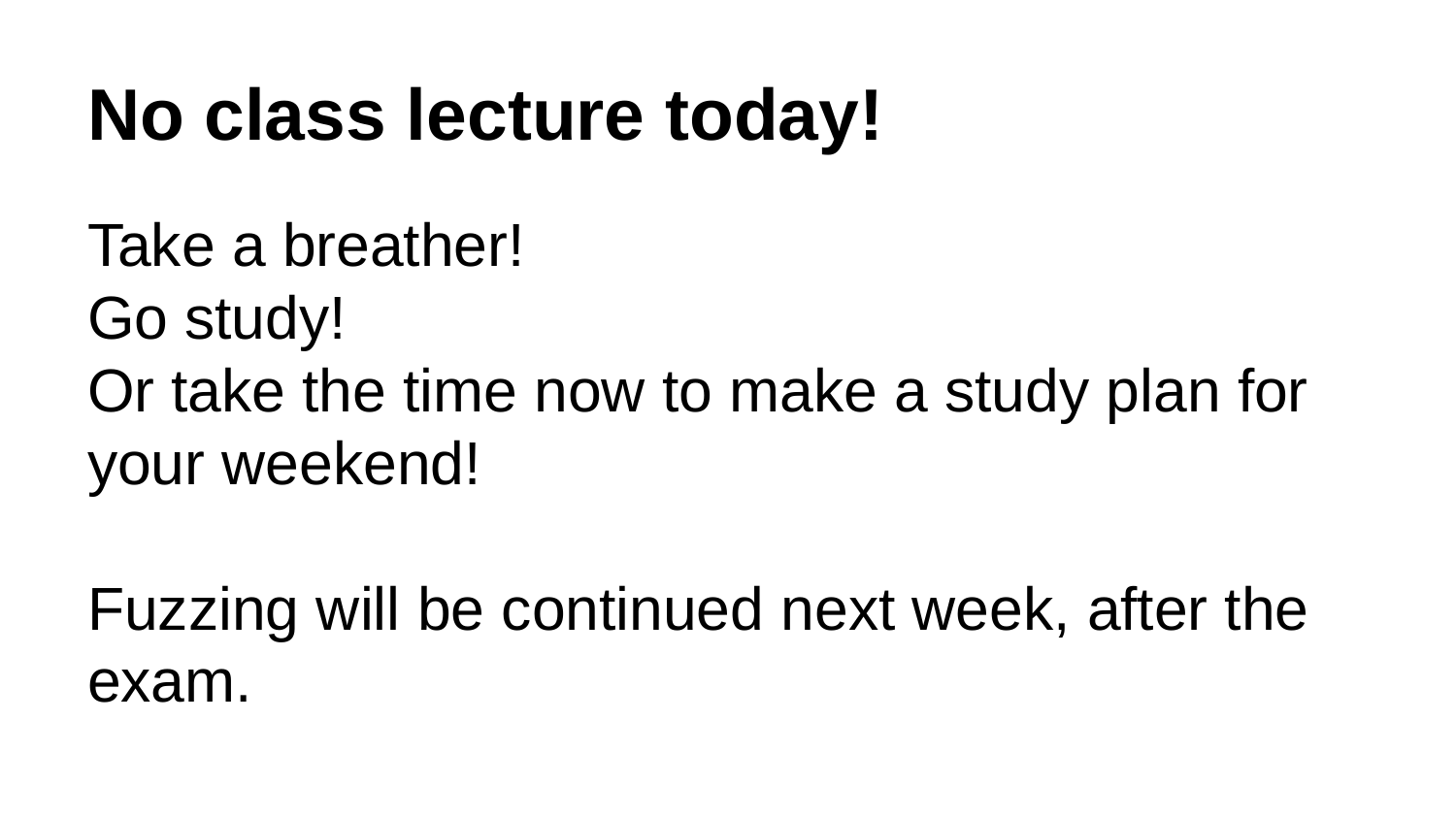

# No class lecture today!
Take a breather!
Go study!
Or take the time now to make a study plan for your weekend!

Fuzzing will be continued next week, after the exam.